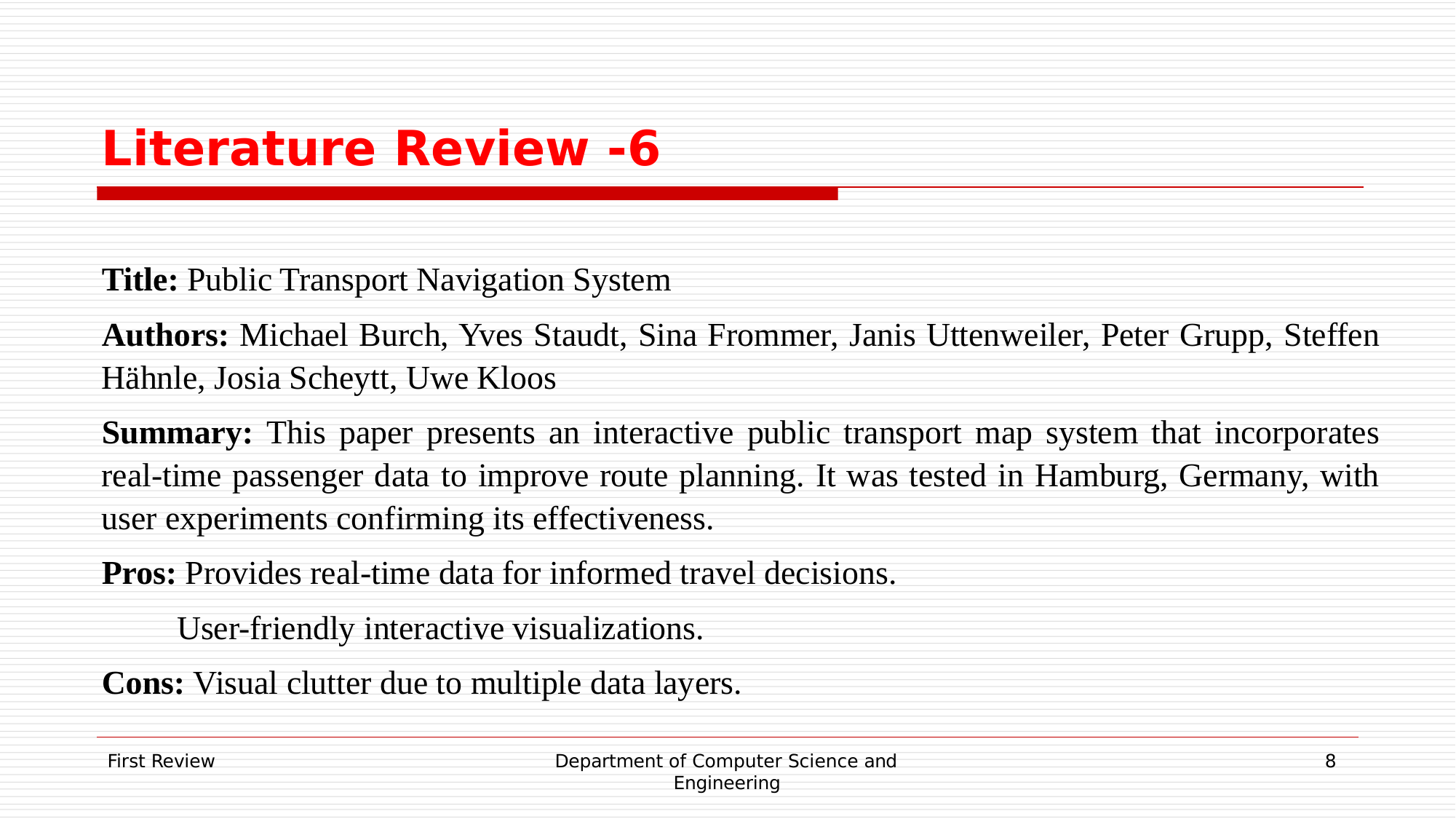

# Literature Review -6
Title: Public Transport Navigation System
Authors: Michael Burch, Yves Staudt, Sina Frommer, Janis Uttenweiler, Peter Grupp, Steffen Hähnle, Josia Scheytt, Uwe Kloos
Summary: This paper presents an interactive public transport map system that incorporates real-time passenger data to improve route planning. It was tested in Hamburg, Germany, with user experiments confirming its effectiveness.
Pros: Provides real-time data for informed travel decisions.
         User-friendly interactive visualizations.
Cons: Visual clutter due to multiple data layers.

First Review
Department of Computer Science and Engineering
8